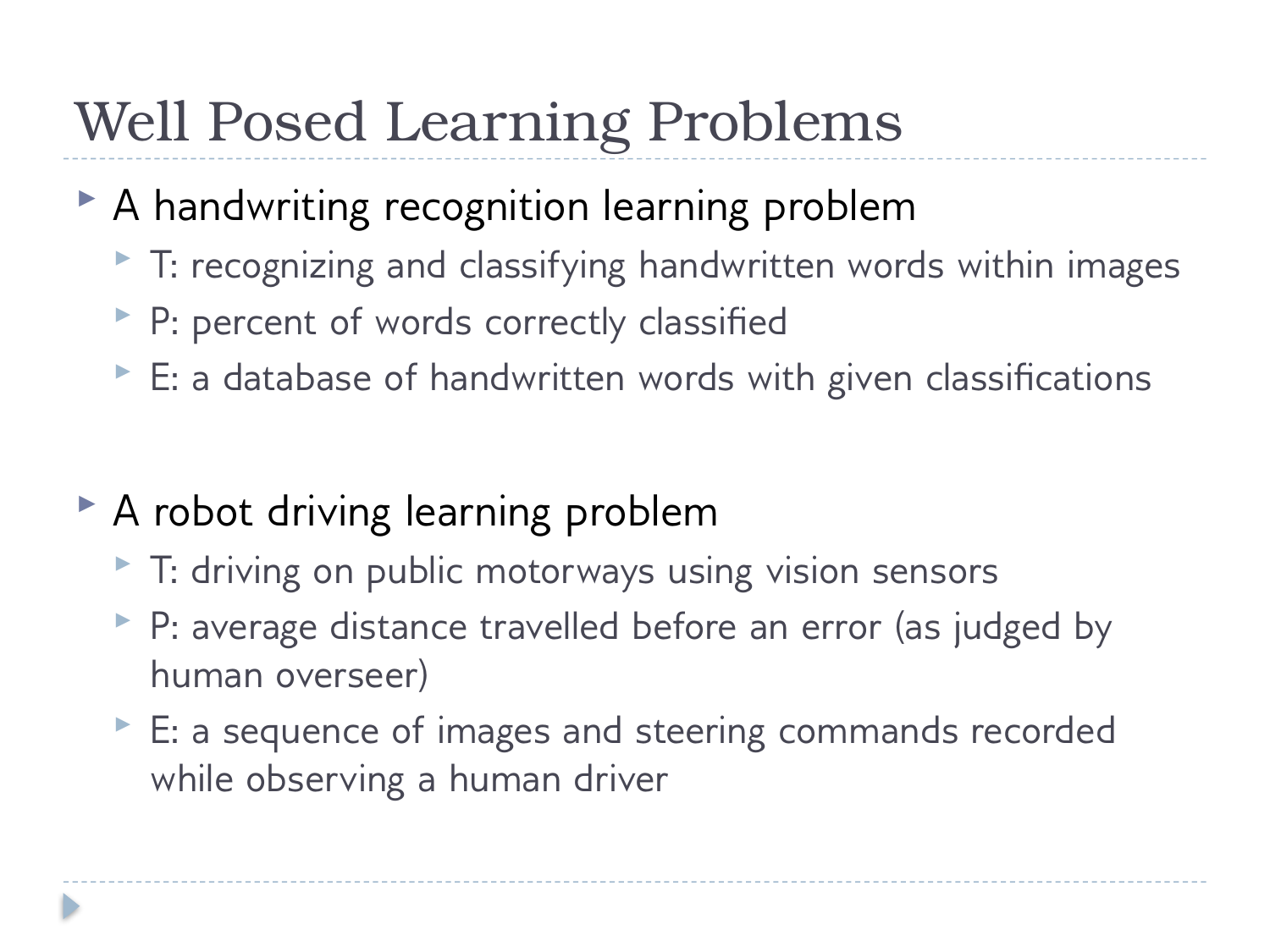

# Well Posed Learning Problems
A handwriting recognition learning problem
T: recognizing and classifying handwritten words within images
P: percent of words correctly classified
E: a database of handwritten words with given classifications

A robot driving learning problem
T: driving on public motorways using vision sensors
P: average distance travelled before an error (as judged by human overseer)
E: a sequence of images and steering commands recorded while observing a human driver